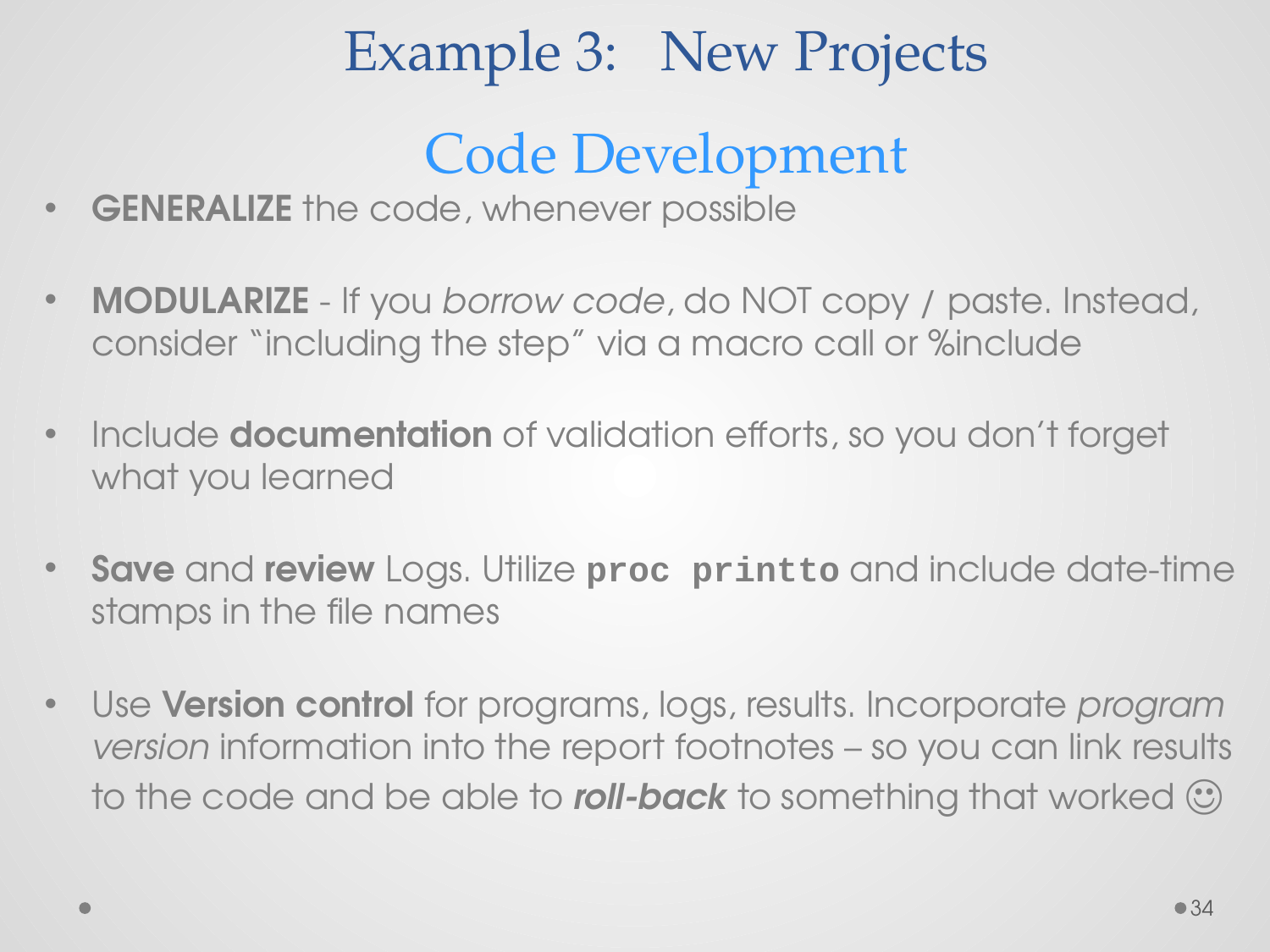

# Example 3:   New Projects Code Development
GENERALIZE the code, whenever possible
MODULARIZE - If you borrow code, do NOT copy / paste. Instead, consider “including the step” via a macro call or %include
Include documentation of validation efforts, so you don’t forget what you learned
Save and review Logs. Utilize proc printto and include date-time stamps in the file names
Use Version control for programs, logs, results. Incorporate program version information into the report footnotes – so you can link results to the code and be able to roll-back to something that worked ☺
34